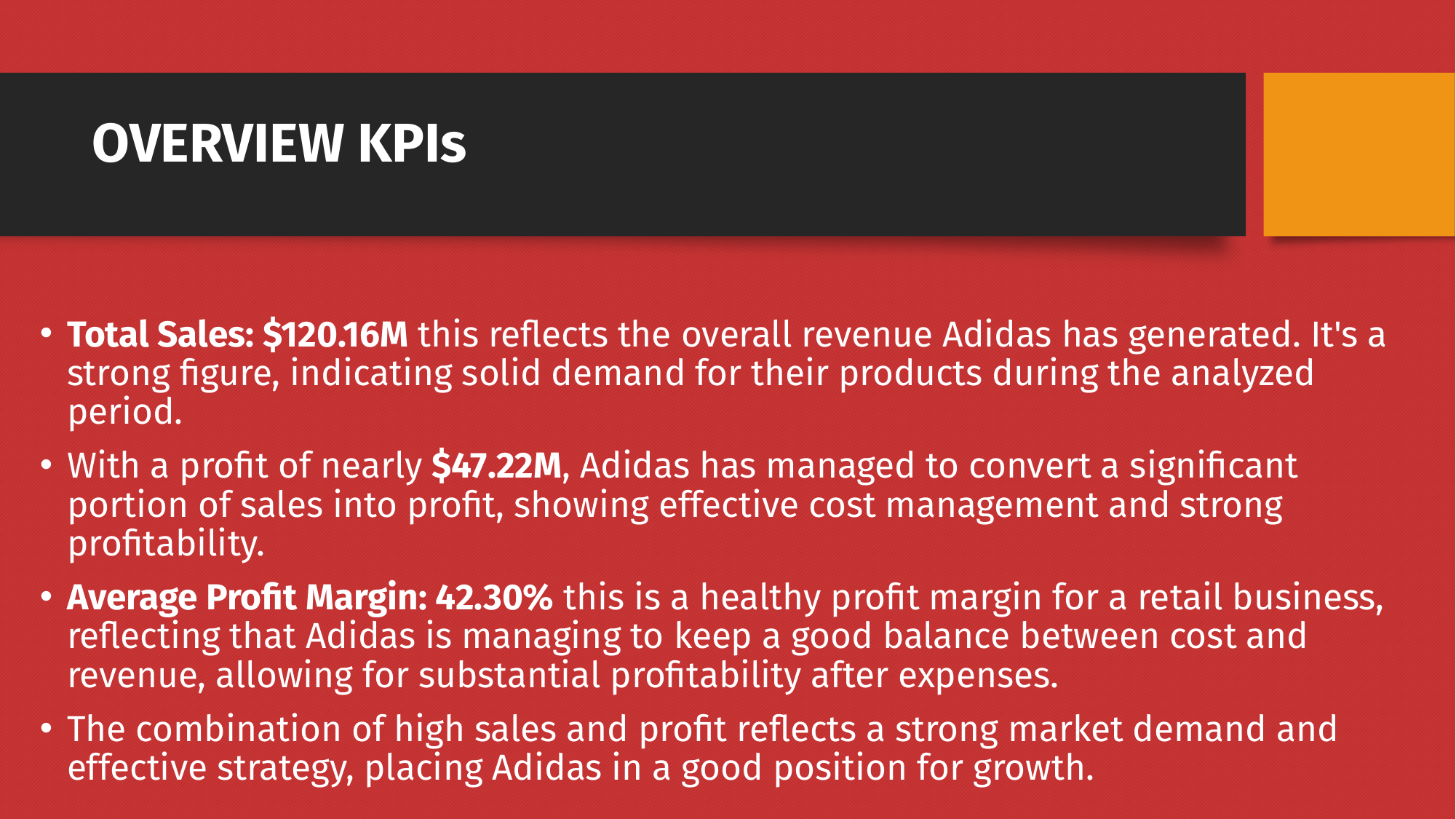

# OVERVIEW KPIs

Total Sales: $120.16M this reflects the overall revenue Adidas has generated. It's a strong figure, indicating solid demand for their products during the analyzed period.
With a profit of nearly $47.22M, Adidas has managed to convert a significant portion of sales into profit, showing effective cost management and strong profitability.
Average Profit Margin: 42.30% this is a healthy profit margin for a retail business, reflecting that Adidas is managing to keep a good balance between cost and revenue, allowing for substantial profitability after expenses.
The combination of high sales and profit reflects a strong market demand and effective strategy, placing Adidas in a good position for growth.